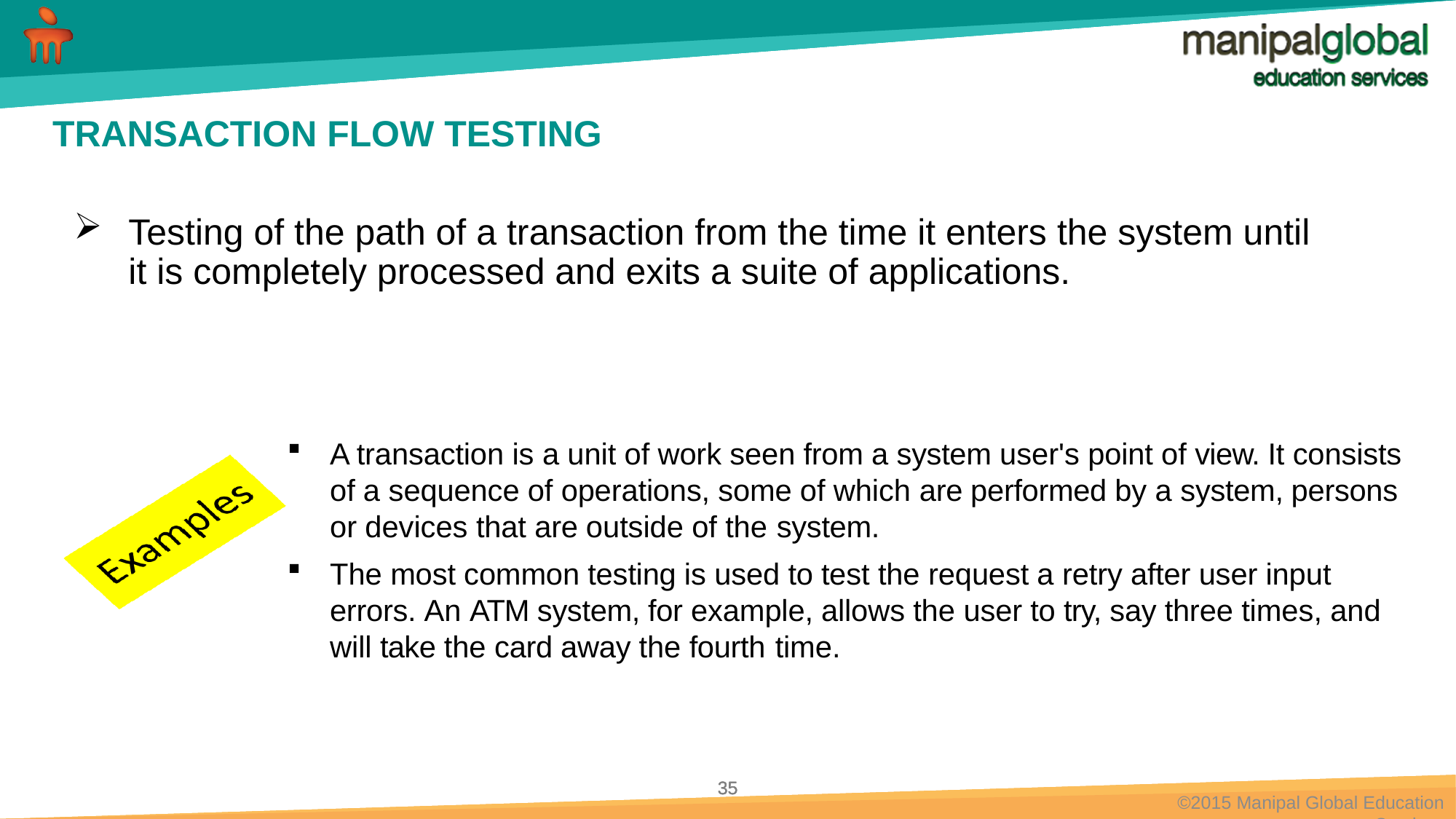

# TRANSACTION FLOW TESTING
Testing of the path of a transaction from the time it enters the system until it is completely processed and exits a suite of applications.

A transaction is a unit of work seen from a system user's point of view. It consists of a sequence of operations, some of which are performed by a system, persons or devices that are outside of the system.
The most common testing is used to test the request a retry after user input errors. An ATM system, for example, allows the user to try, say three times, and will take the card away the fourth time.
B
A

C
C